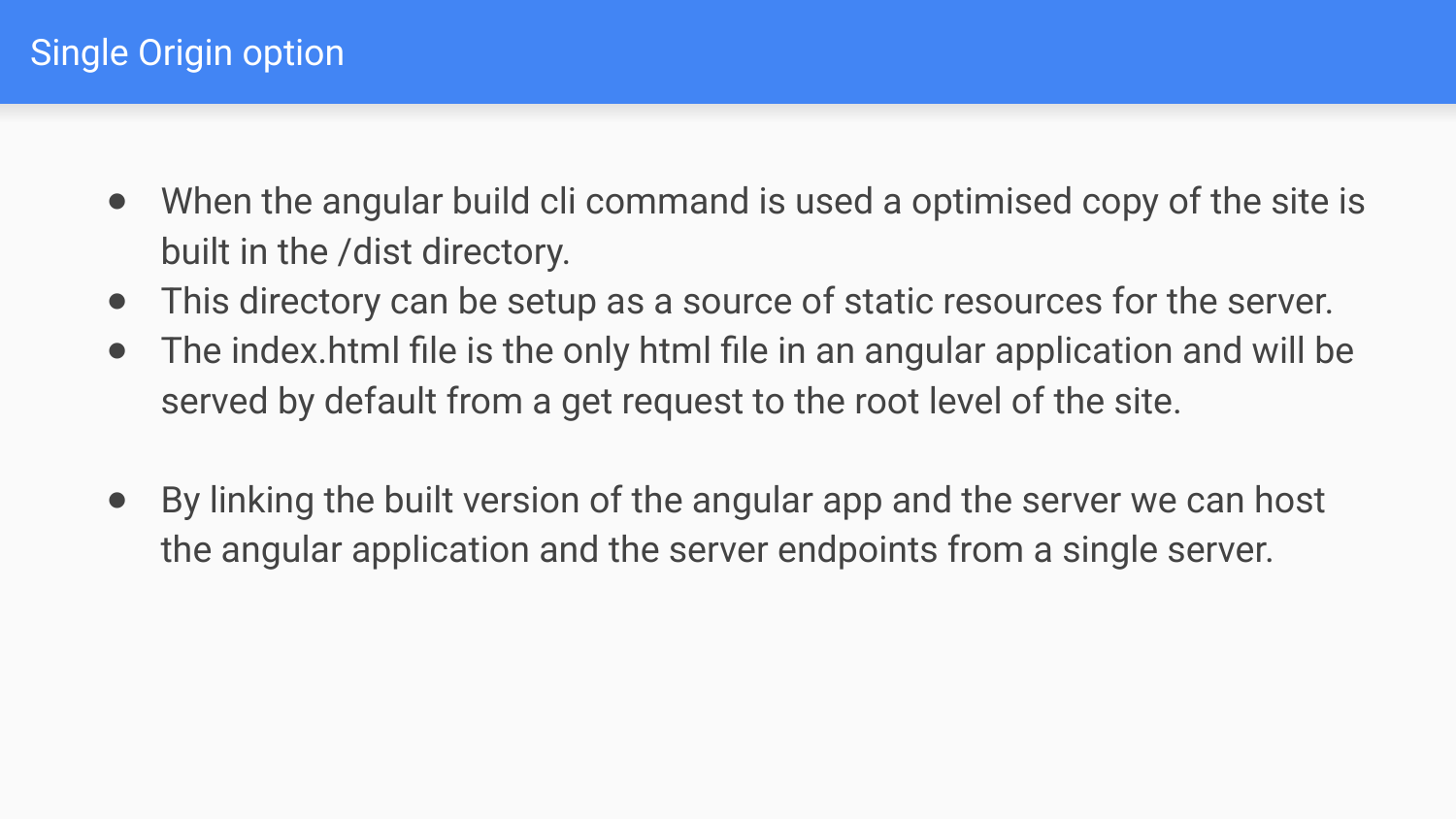

# Single Origin option
When the angular build cli command is used a optimised copy of the site is built in the /dist directory.
This directory can be setup as a source of static resources for the server.
The index.html file is the only html file in an angular application and will be served by default from a get request to the root level of the site.

By linking the built version of the angular app and the server we can host the angular application and the server endpoints from a single server.